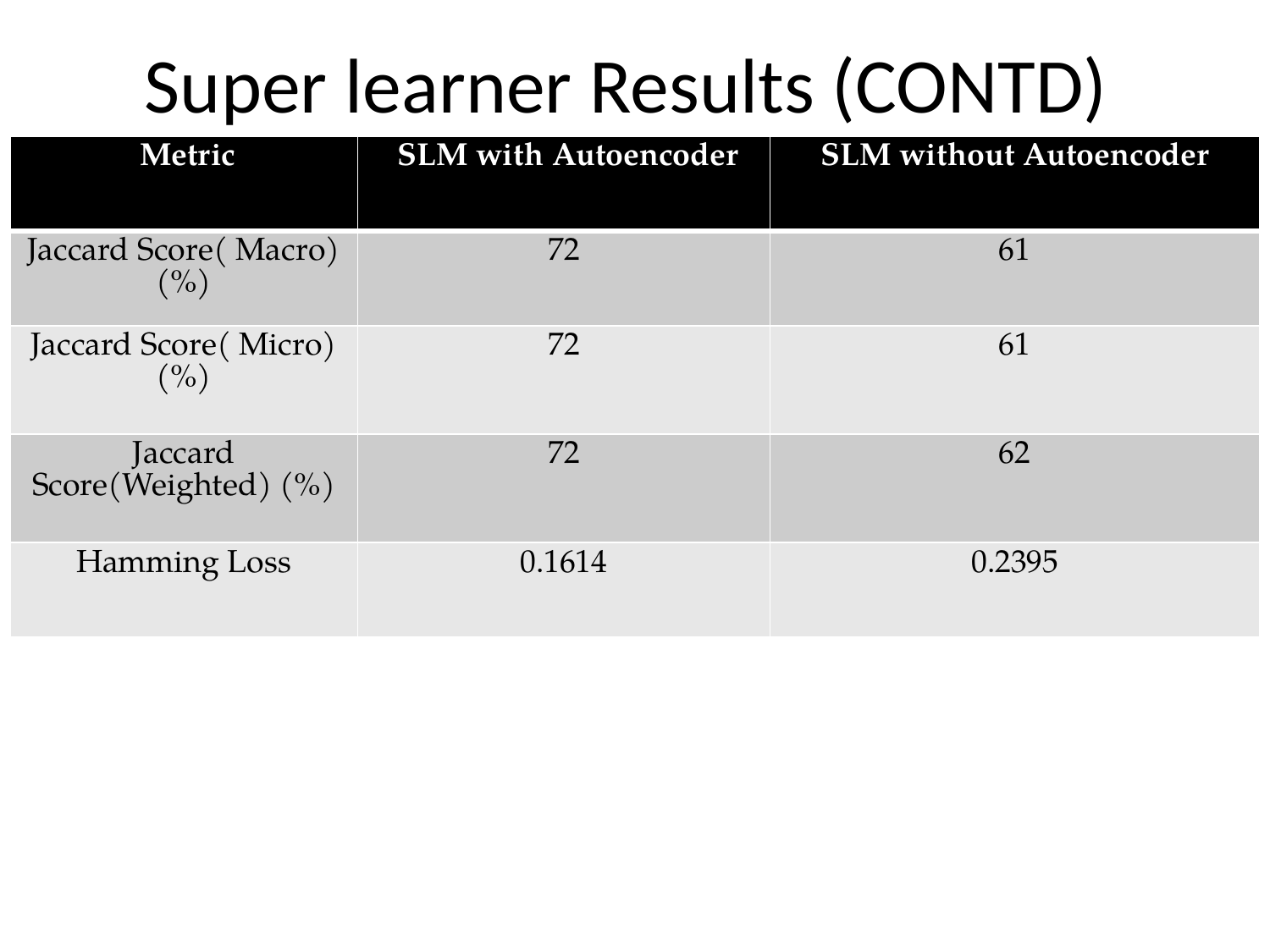

# Super learner Results (CONTD)
| Metric | SLM with Autoencoder | SLM without Autoencoder |
| --- | --- | --- |
| Jaccard Score( Macro) (%) | 72 | 61 |
| Jaccard Score( Micro) (%) | 72 | 61 |
| Jaccard Score(Weighted) (%) | 72 | 62 |
| Hamming Loss | 0.1614 | 0.2395 |